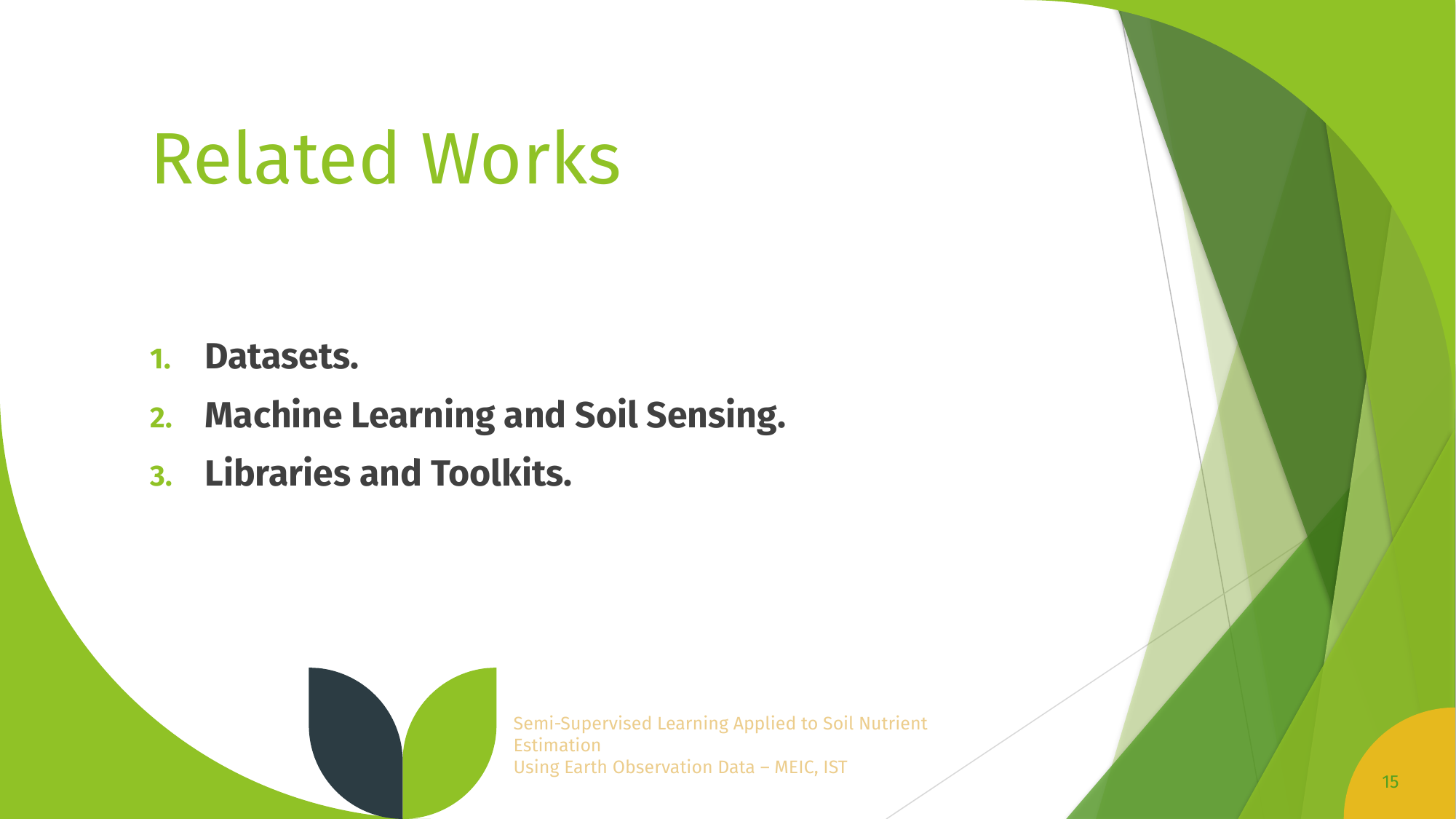

# Related Works
Datasets.
Machine Learning and Soil Sensing.
Libraries and Toolkits.

Semi-Supervised Learning Applied to Soil Nutrient Estimation
Using Earth Observation Data – MEIC, IST
15